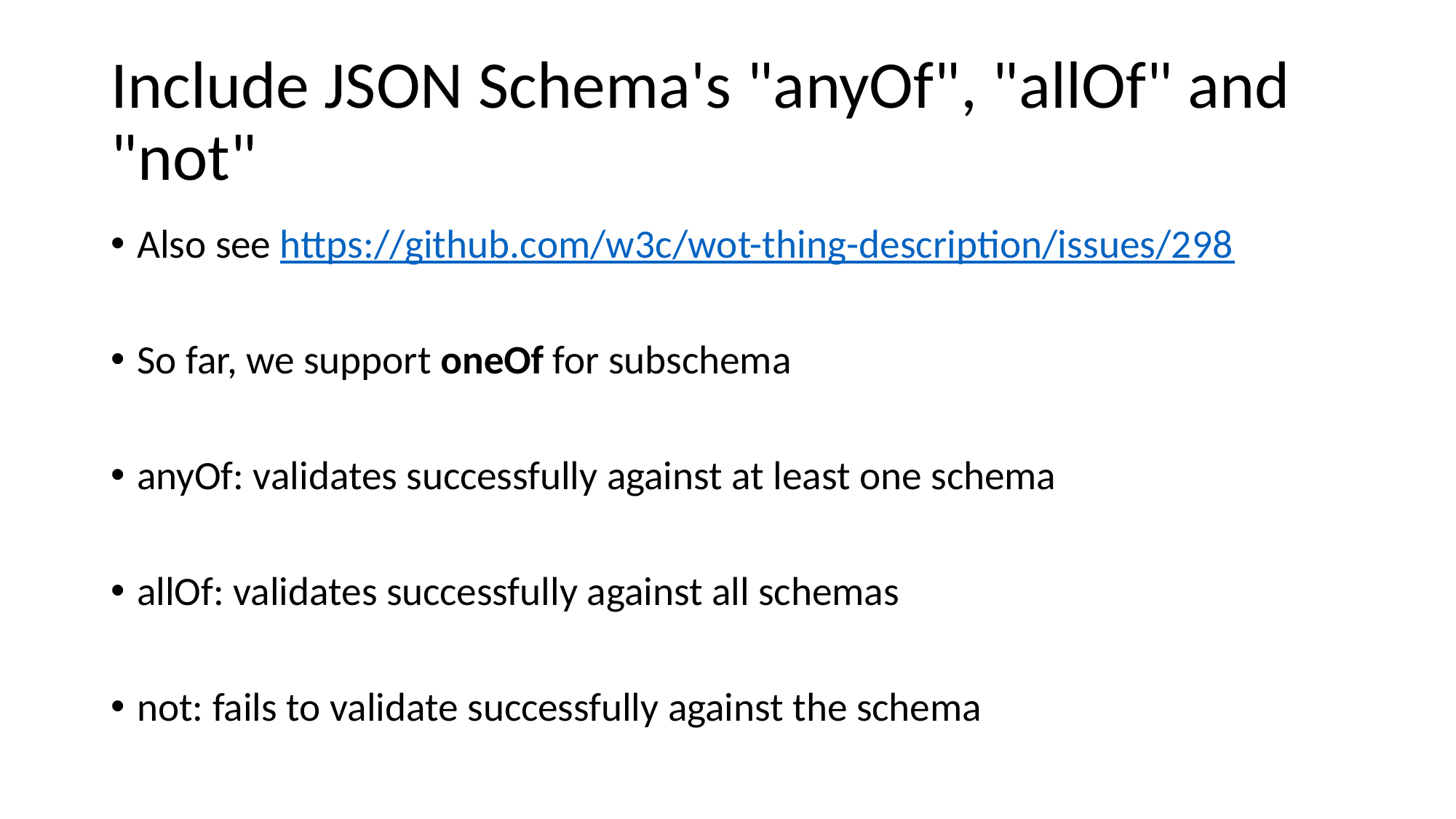

# Include JSON Schema's "anyOf", "allOf" and "not"
Also see https://github.com/w3c/wot-thing-description/issues/298

So far, we support oneOf for subschema

anyOf: validates successfully against at least one schema

allOf: validates successfully against all schemas

not: fails to validate successfully against the schema